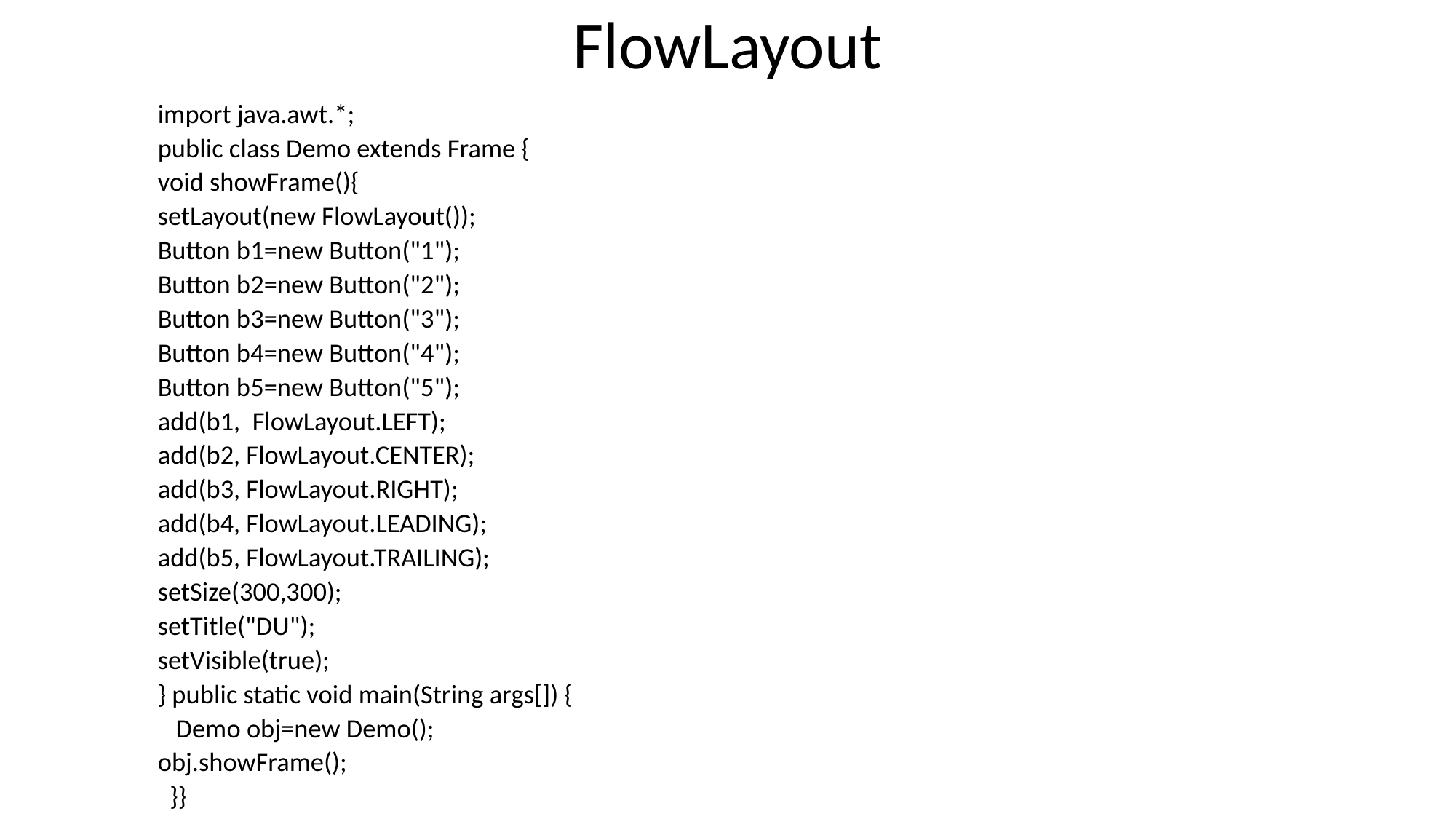

# FlowLayout
import java.awt.*;
public class Demo extends Frame {
	void showFrame(){
		setLayout(new FlowLayout());
		Button b1=new Button("1");
		Button b2=new Button("2");
		Button b3=new Button("3");
		Button b4=new Button("4");
		Button b5=new Button("5");
		add(b1,  FlowLayout.LEFT);
		add(b2, FlowLayout.CENTER);
		add(b3, FlowLayout.RIGHT);
		add(b4, FlowLayout.LEADING);
		add(b5, FlowLayout.TRAILING);
		setSize(300,300);
		setTitle("DU");
		setVisible(true);
	} public static void main(String args[]) {
	   Demo obj=new Demo();
		obj.showFrame();
	  }}